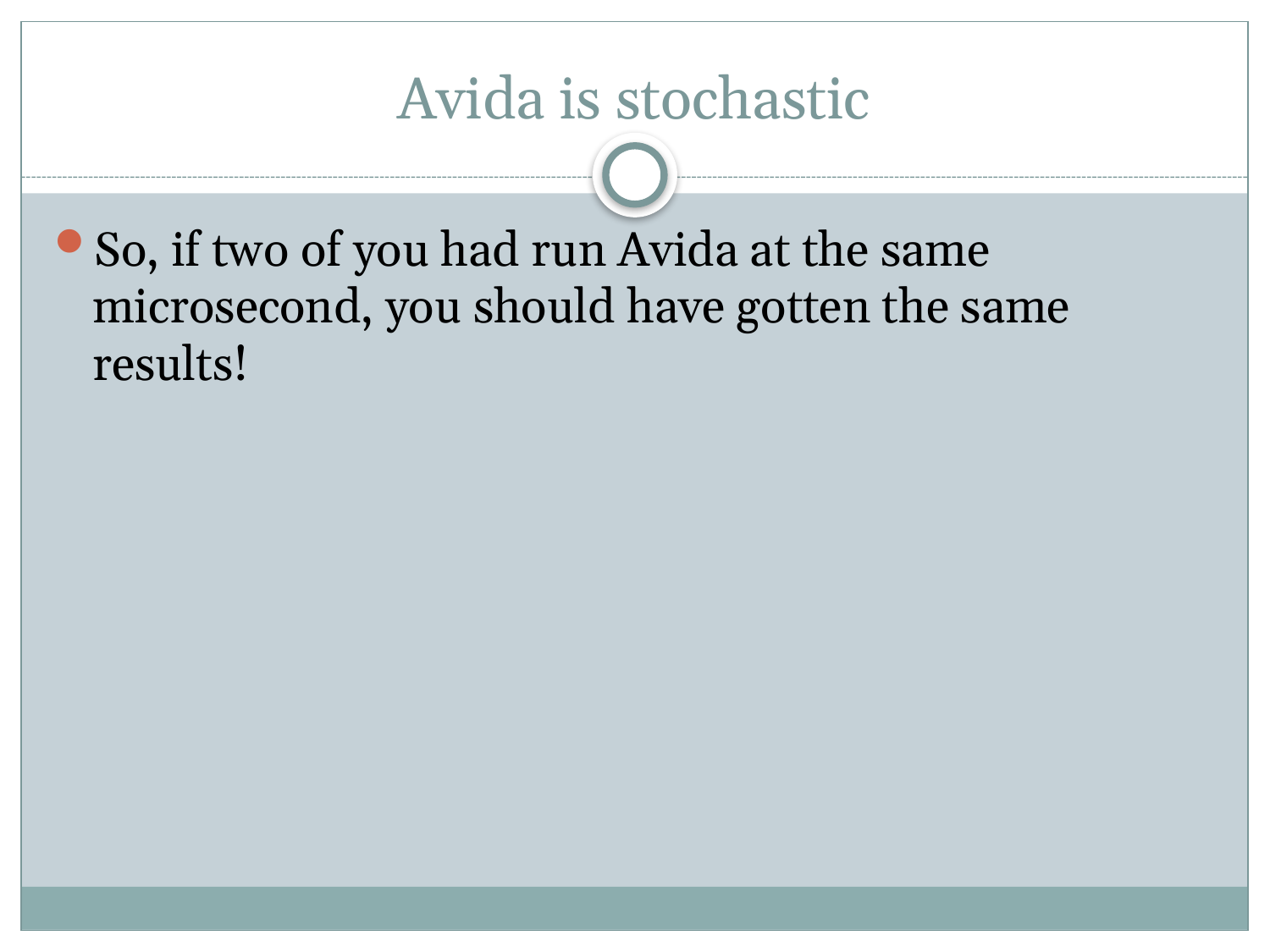

# Avida is stochastic
So, if two of you had run Avida at the same microsecond, you should have gotten the same results!